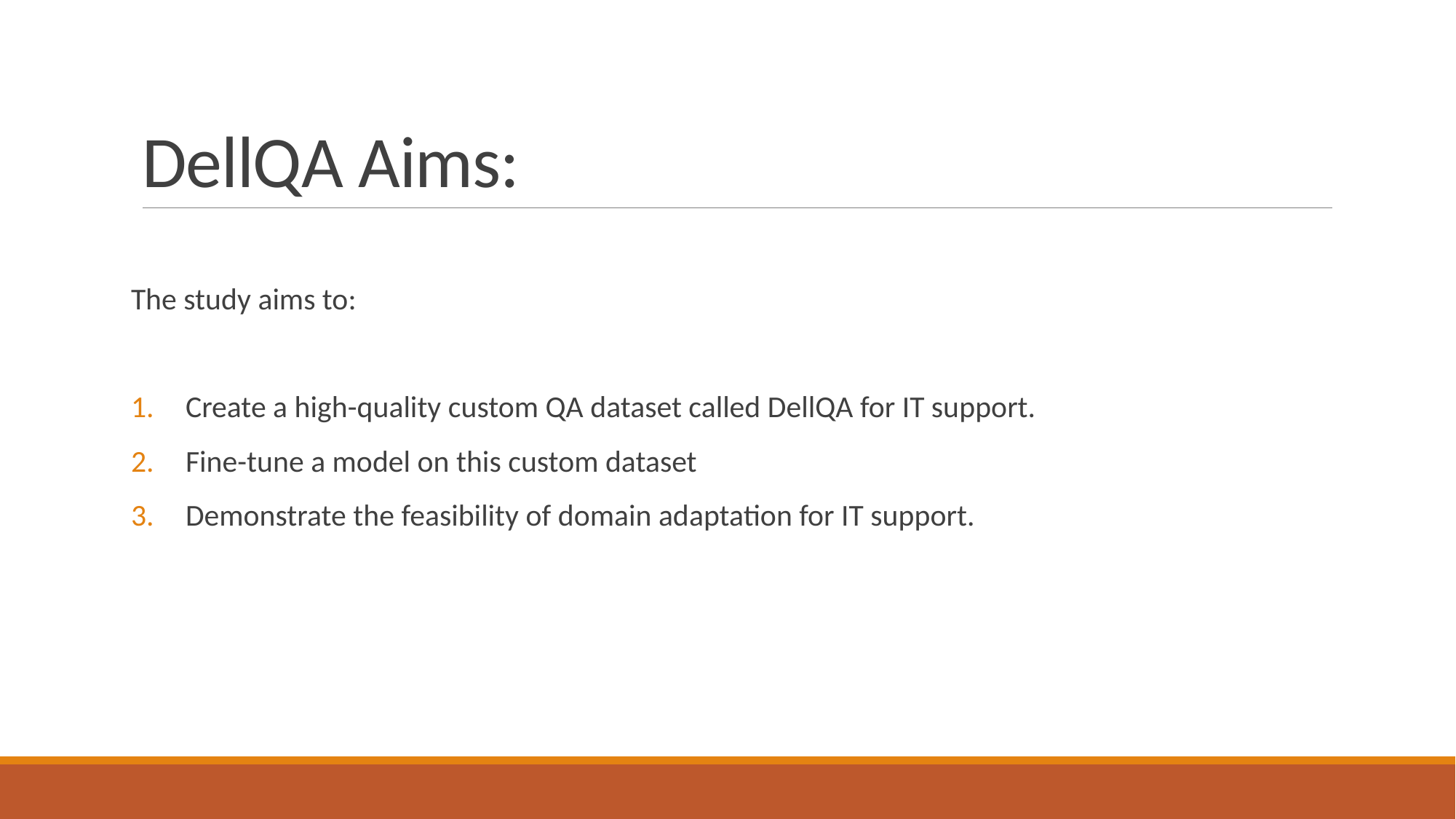

# DellQA Aims:

The study aims to:

Create a high-quality custom QA dataset called DellQA for IT support.
Fine-tune a model on this custom dataset
Demonstrate the feasibility of domain adaptation for IT support.